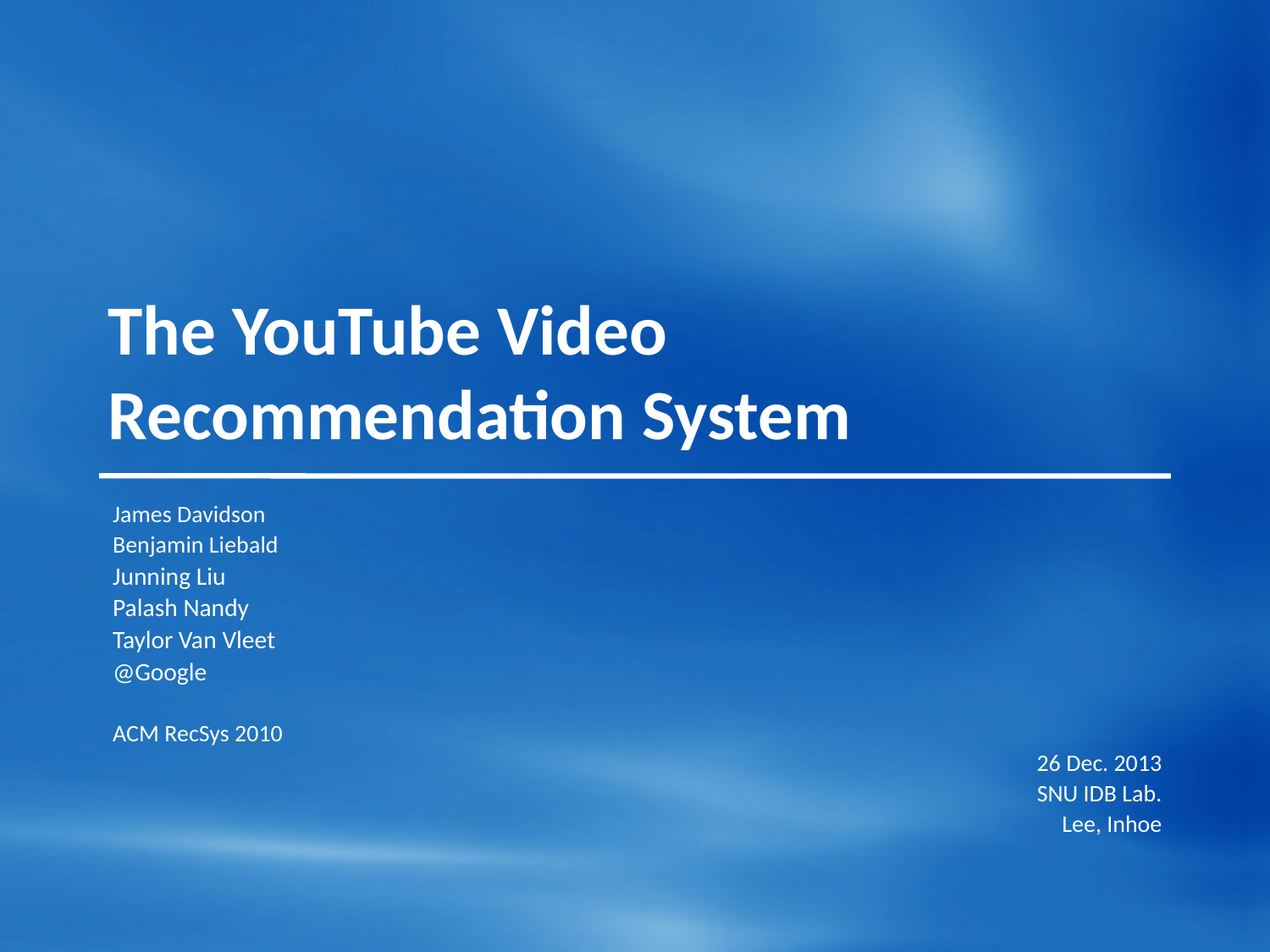

# The YouTube Video Recommendation System
James Davidson
Benjamin Liebald
Junning Liu
Palash Nandy
Taylor Van Vleet
@Google

ACM RecSys 2010
26 Dec. 2013
SNU IDB Lab.
Lee, Inhoe